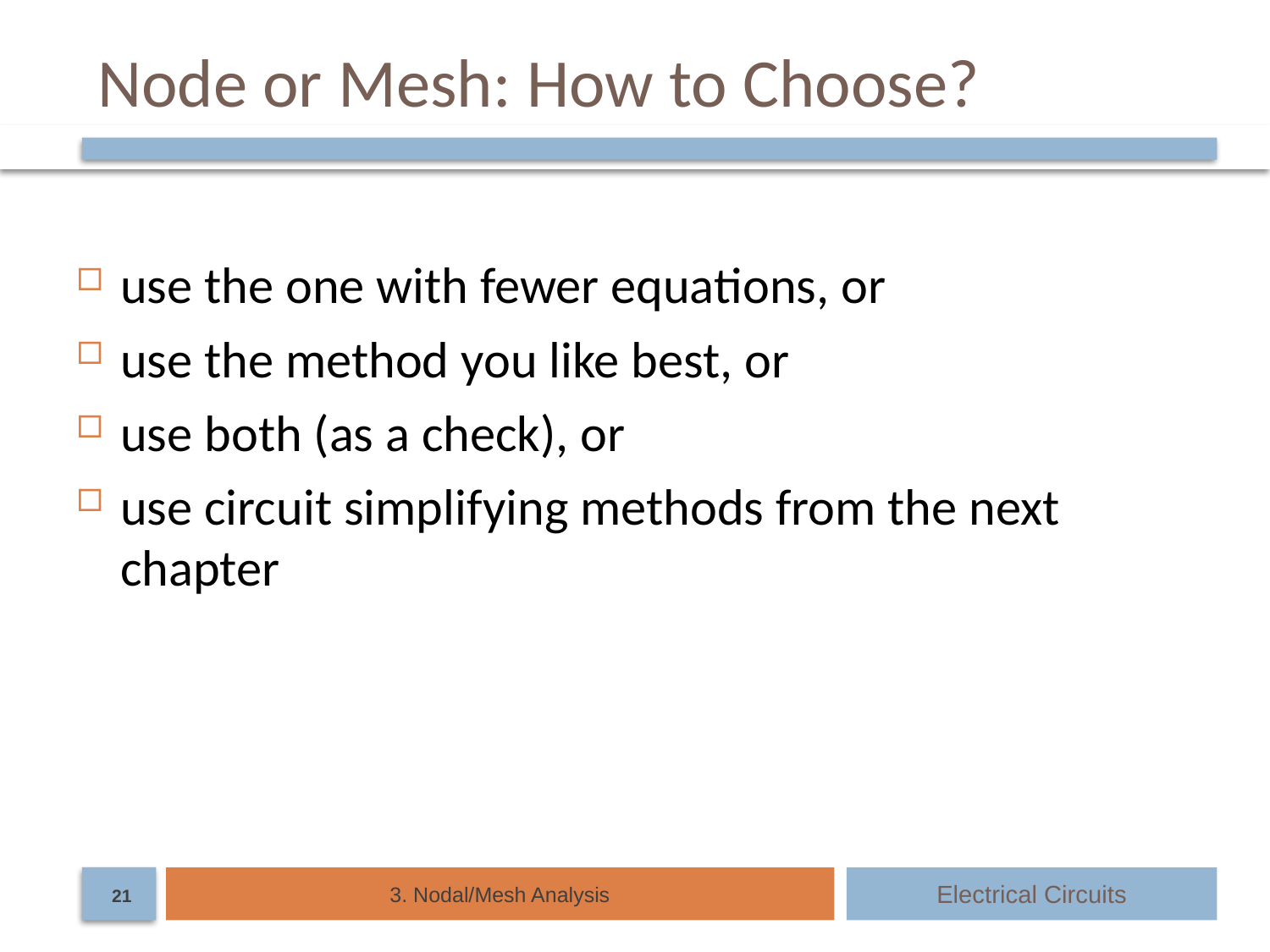

# Node or Mesh: How to Choose?
use the one with fewer equations, or
use the method you like best, or
use both (as a check), or
use circuit simplifying methods from the next chapter

3. Nodal/Mesh Analysis
Electrical Circuits
21